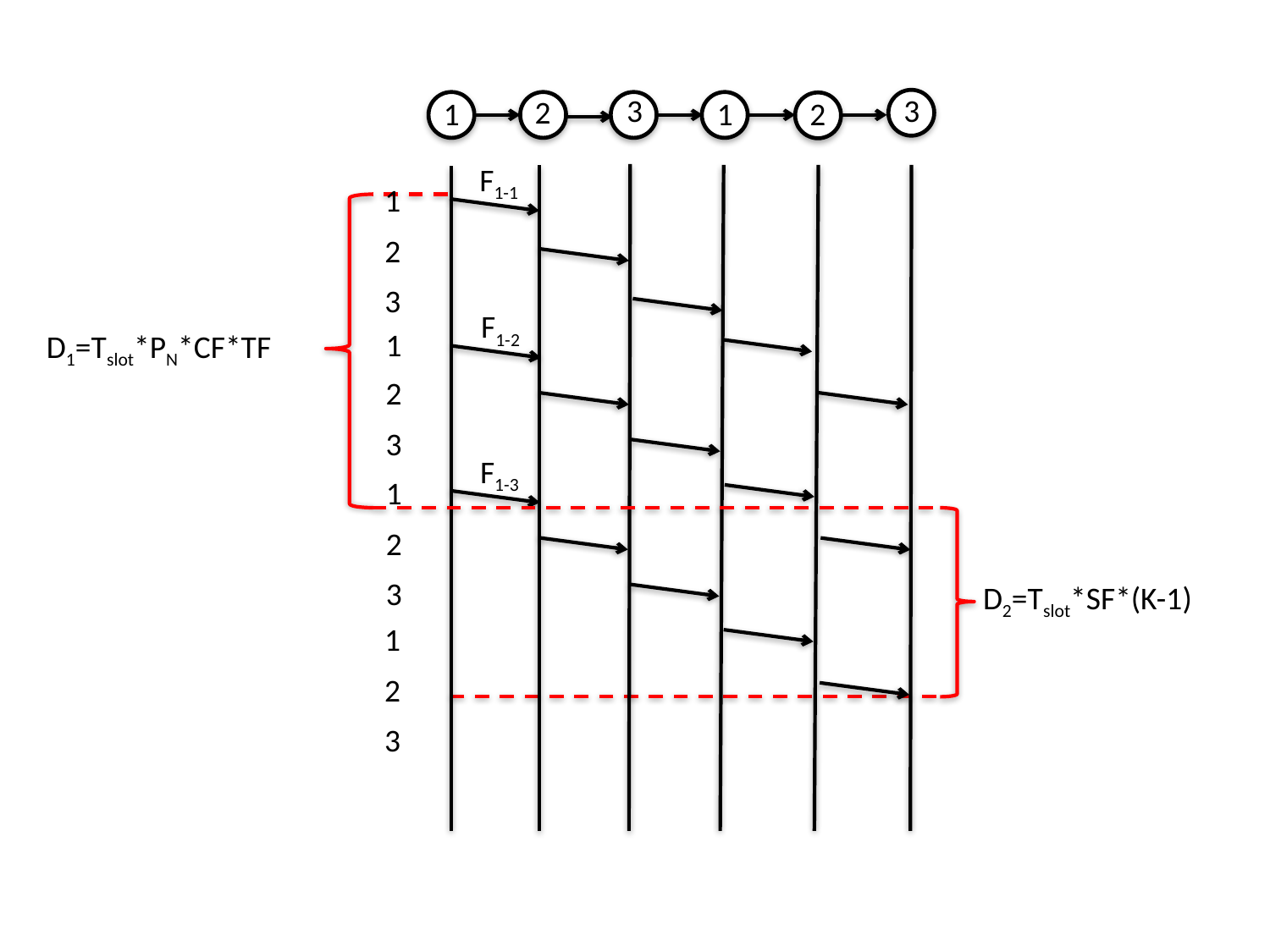

3

3
2
1

1

2

F1-1
1

2
3
F1-2
1
D1=Tslot*PN*CF*TF
2
3
F1-3
1

2
3
D2=Tslot*SF*(K-1)
1
2
3